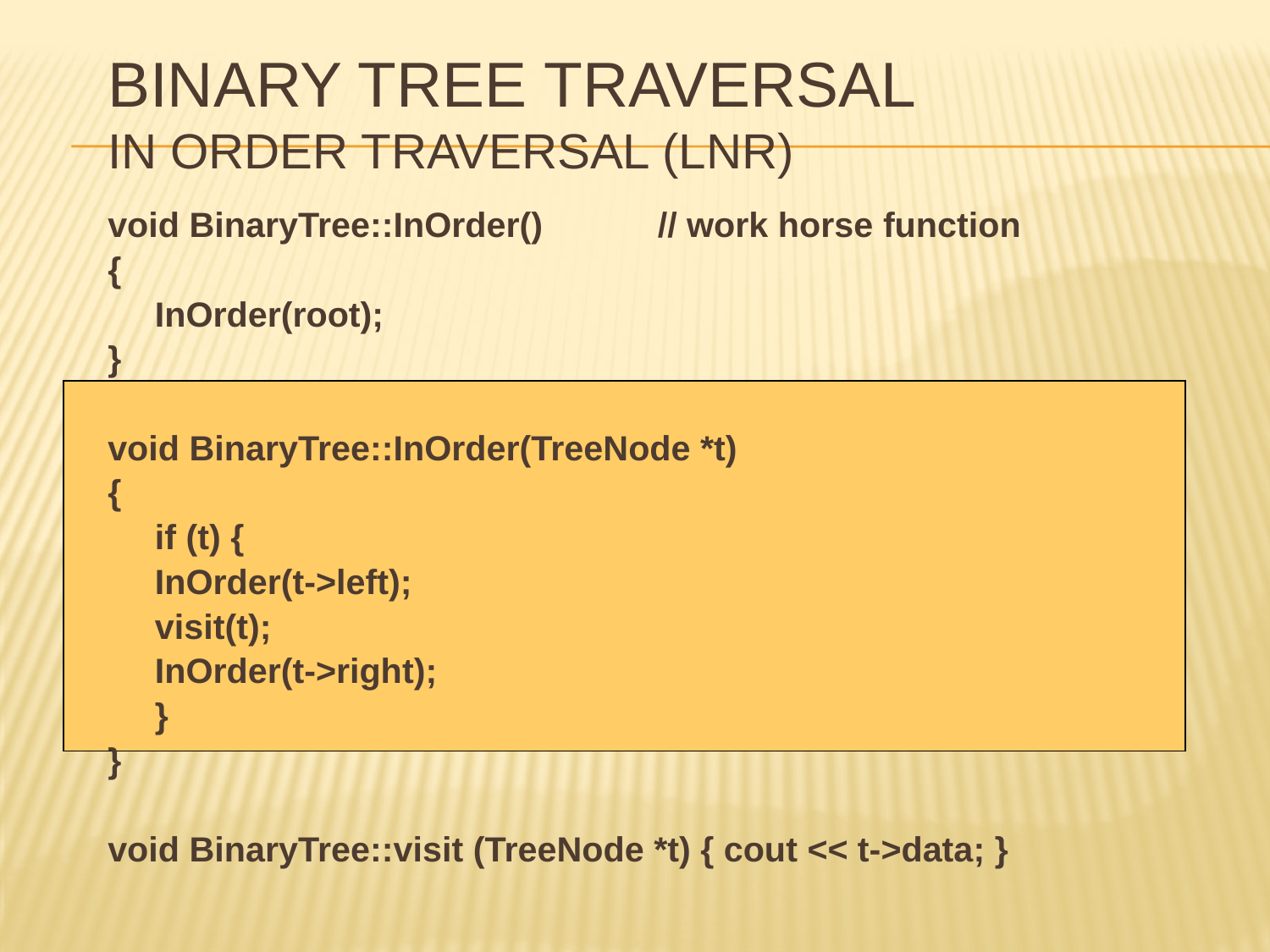

# Binary Tree Traversal In order Traversal (LNR)
void BinaryTree::InOrder()		// work horse function
{
	InOrder(root);
}

void BinaryTree::InOrder(TreeNode *t)
{
	if (t) {
		InOrder(t->left);
		visit(t);
		InOrder(t->right);
	}
}

void BinaryTree::visit (TreeNode *t) { cout << t->data; }